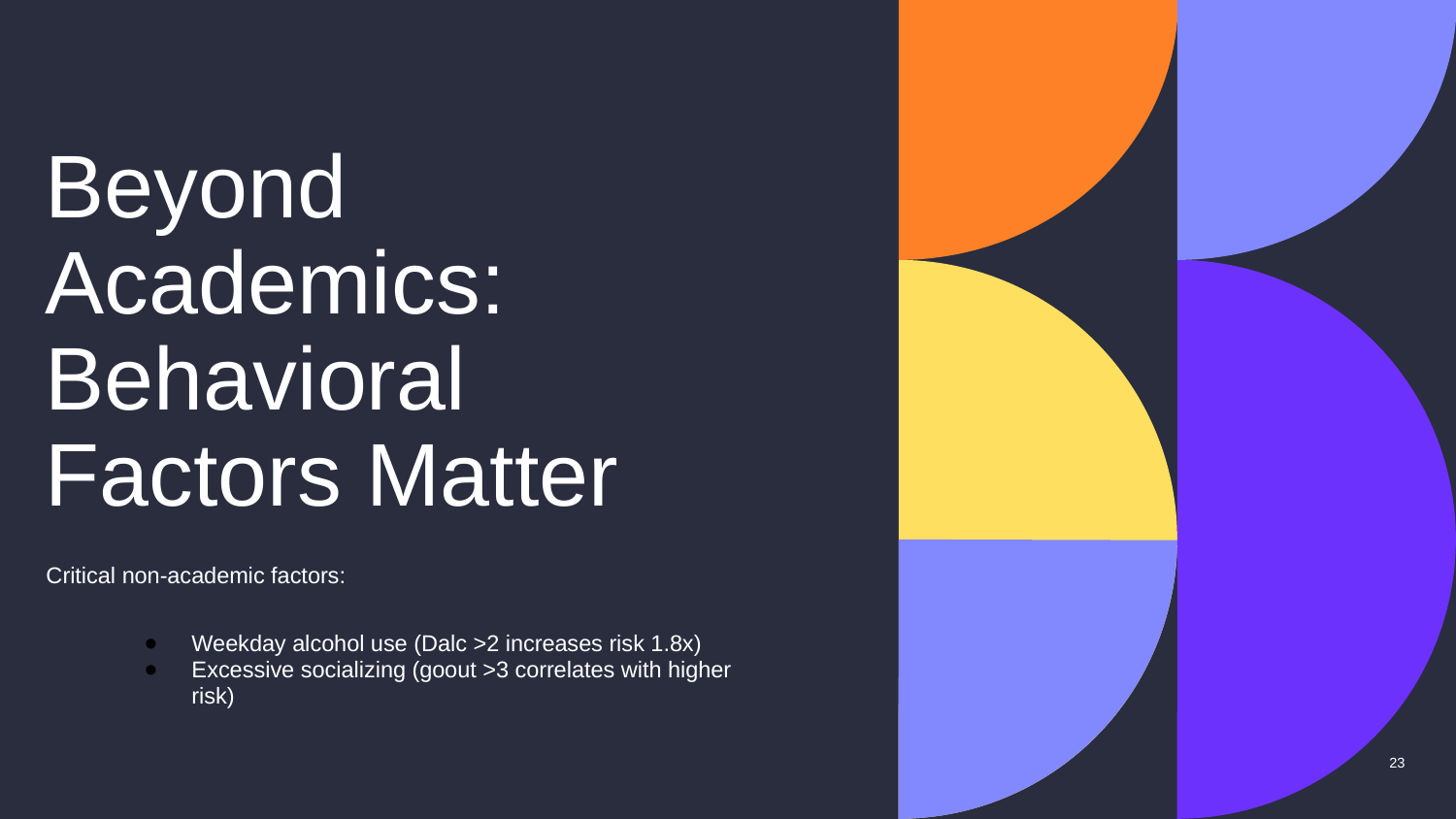

# Beyond Academics: Behavioral Factors Matter
Critical non-academic factors:
Weekday alcohol use (Dalc >2 increases risk 1.8x)
Excessive socializing (goout >3 correlates with higher risk)